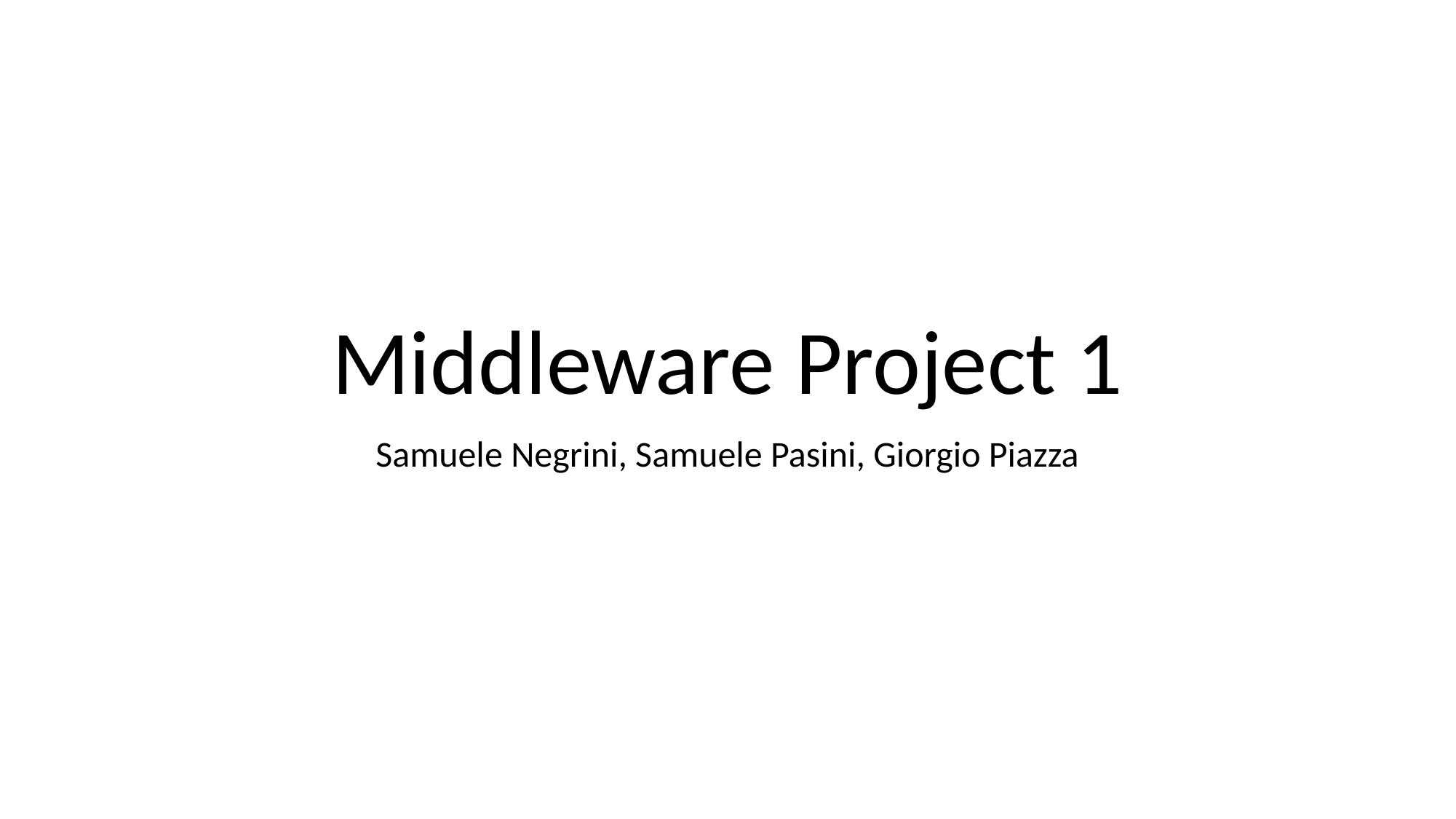

# Middleware Project 1
Samuele Negrini, Samuele Pasini, Giorgio Piazza